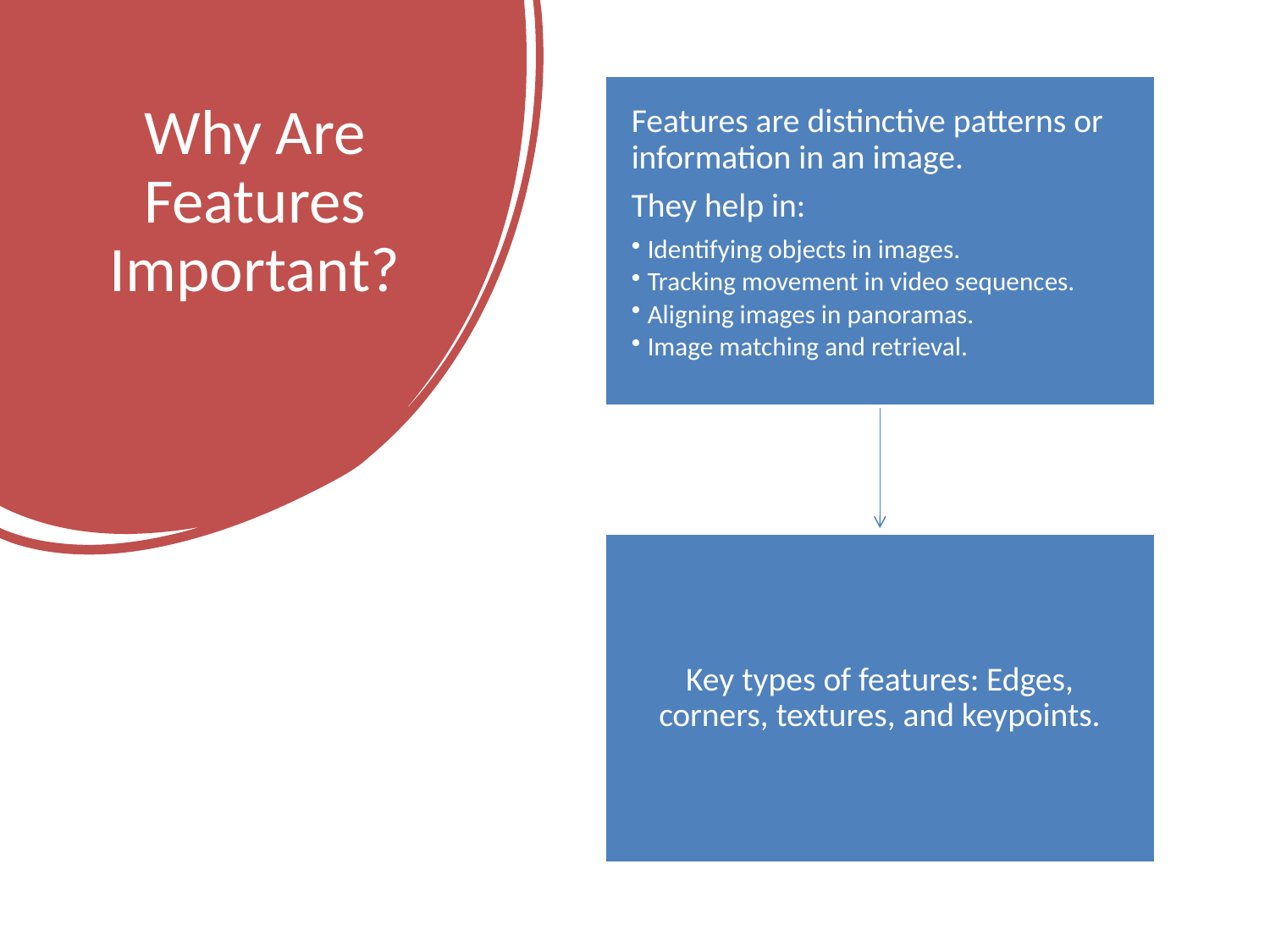

Features are distinctive patterns or information in an image.
They help in:
Identifying objects in images.
Tracking movement in video sequences.
Aligning images in panoramas.
Image matching and retrieval.
Key types of features: Edges, corners, textures, and keypoints.
# Why Are Features Important?